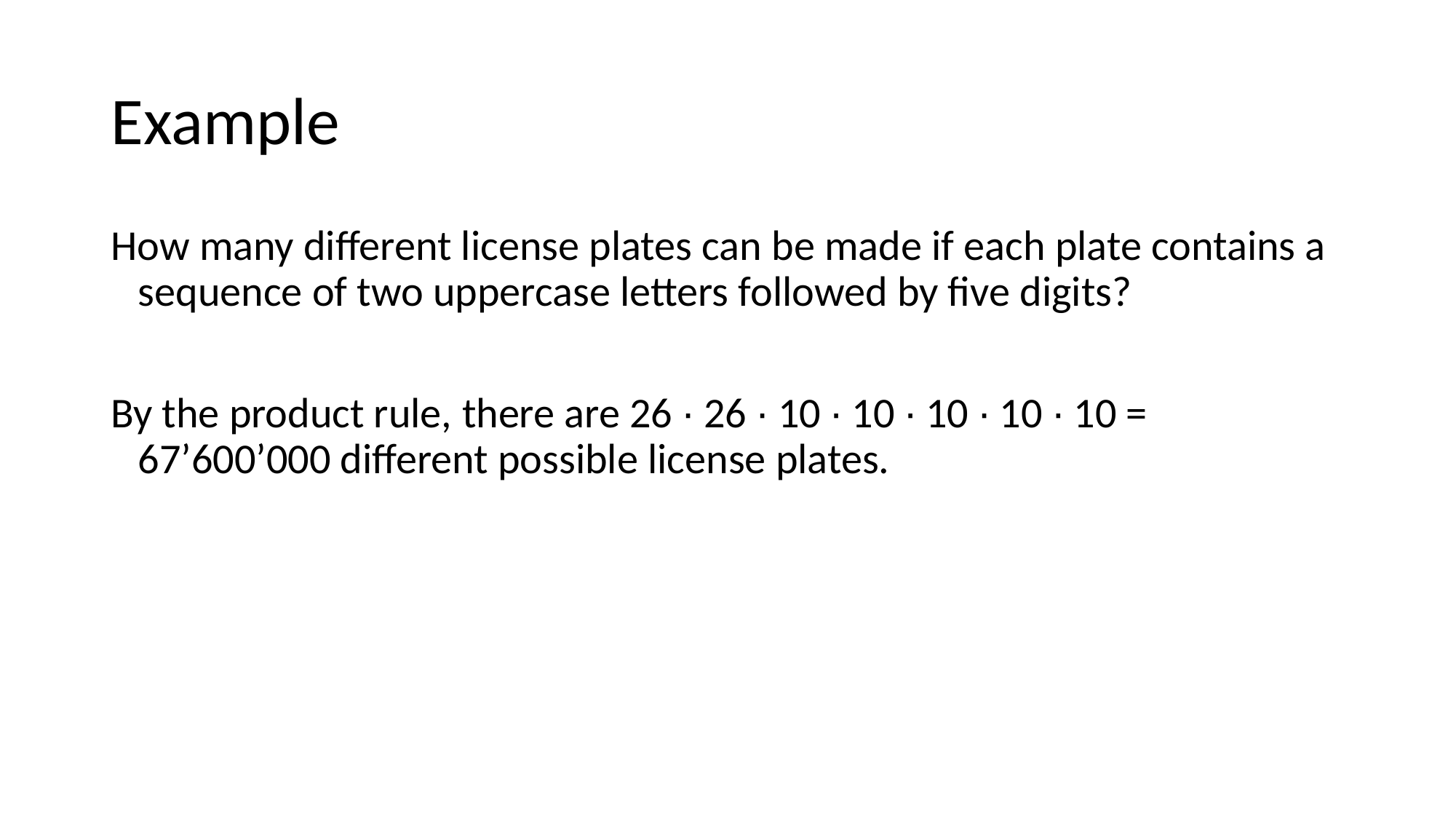

# Example
How many different license plates can be made if each plate contains a sequence of two uppercase letters followed by five digits?

By the product rule, there are 26 ∙ 26 ∙ 10 ∙ 10 ∙ 10 ∙ 10 ∙ 10 = 67’600’000 different possible license plates.